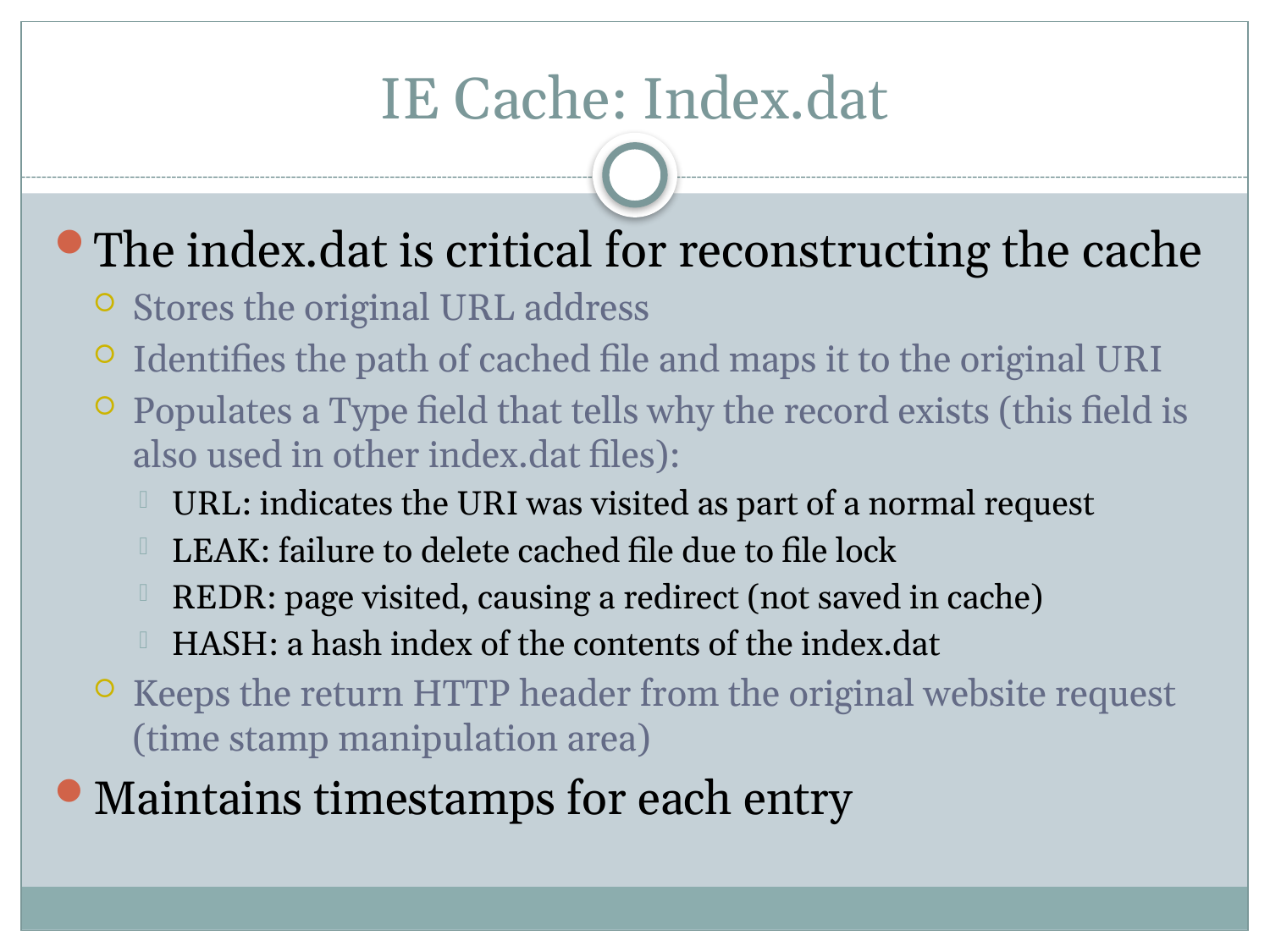

# IE Cache: Index.dat
The index.dat is critical for reconstructing the cache
Stores the original URL address
Identifies the path of cached file and maps it to the original URI
Populates a Type field that tells why the record exists (this field is also used in other index.dat files):
URL: indicates the URI was visited as part of a normal request
LEAK: failure to delete cached file due to file lock
REDR: page visited, causing a redirect (not saved in cache)
HASH: a hash index of the contents of the index.dat
Keeps the return HTTP header from the original website request (time stamp manipulation area)
Maintains timestamps for each entry